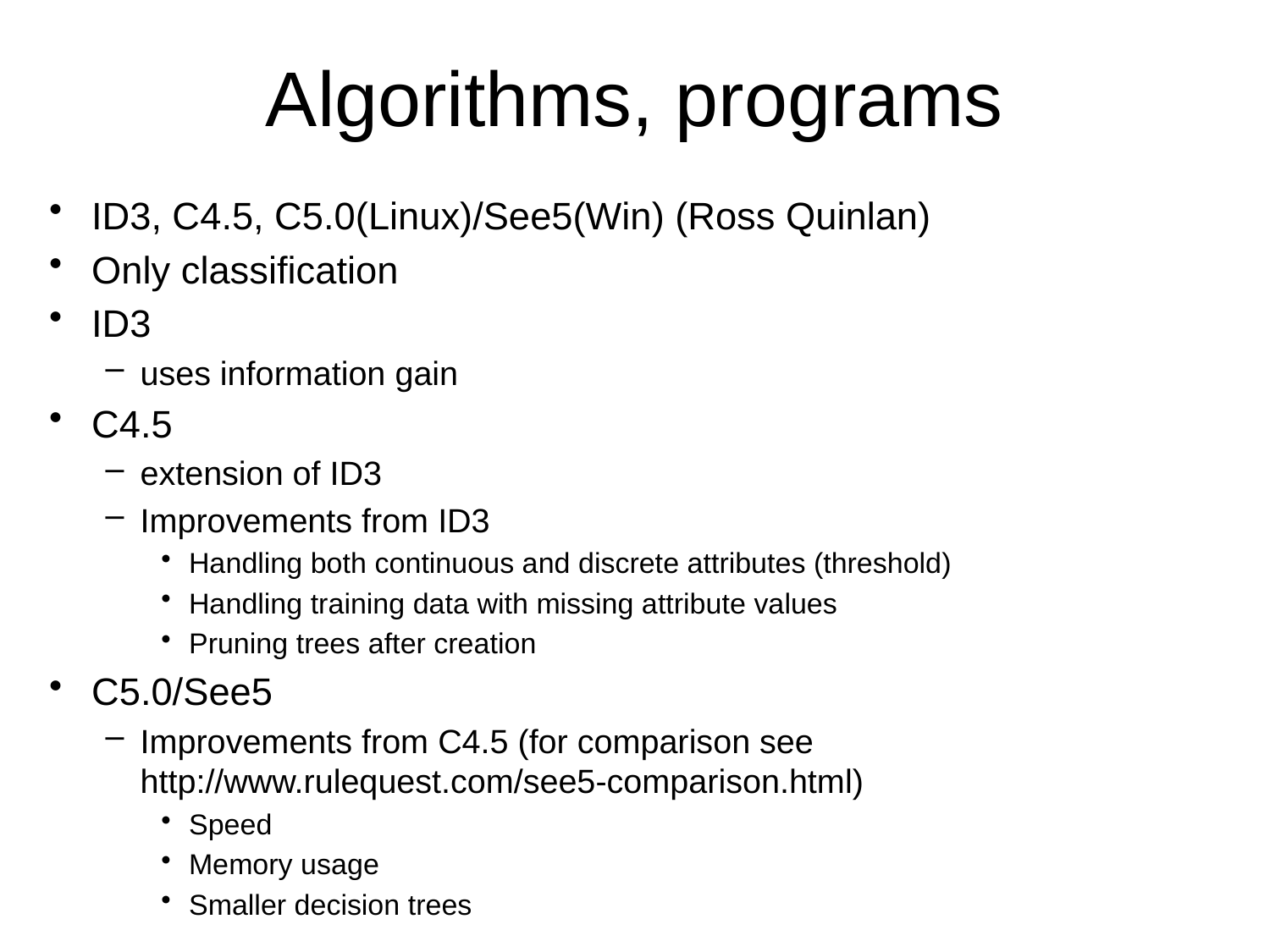

# Algorithms, programs
ID3, C4.5, C5.0(Linux)/See5(Win) (Ross Quinlan)
Only classification
ID3
uses information gain
C4.5
extension of ID3
Improvements from ID3
Handling both continuous and discrete attributes (threshold)
Handling training data with missing attribute values
Pruning trees after creation
C5.0/See5
Improvements from C4.5 (for comparison see http://www.rulequest.com/see5-comparison.html)
Speed
Memory usage
Smaller decision trees